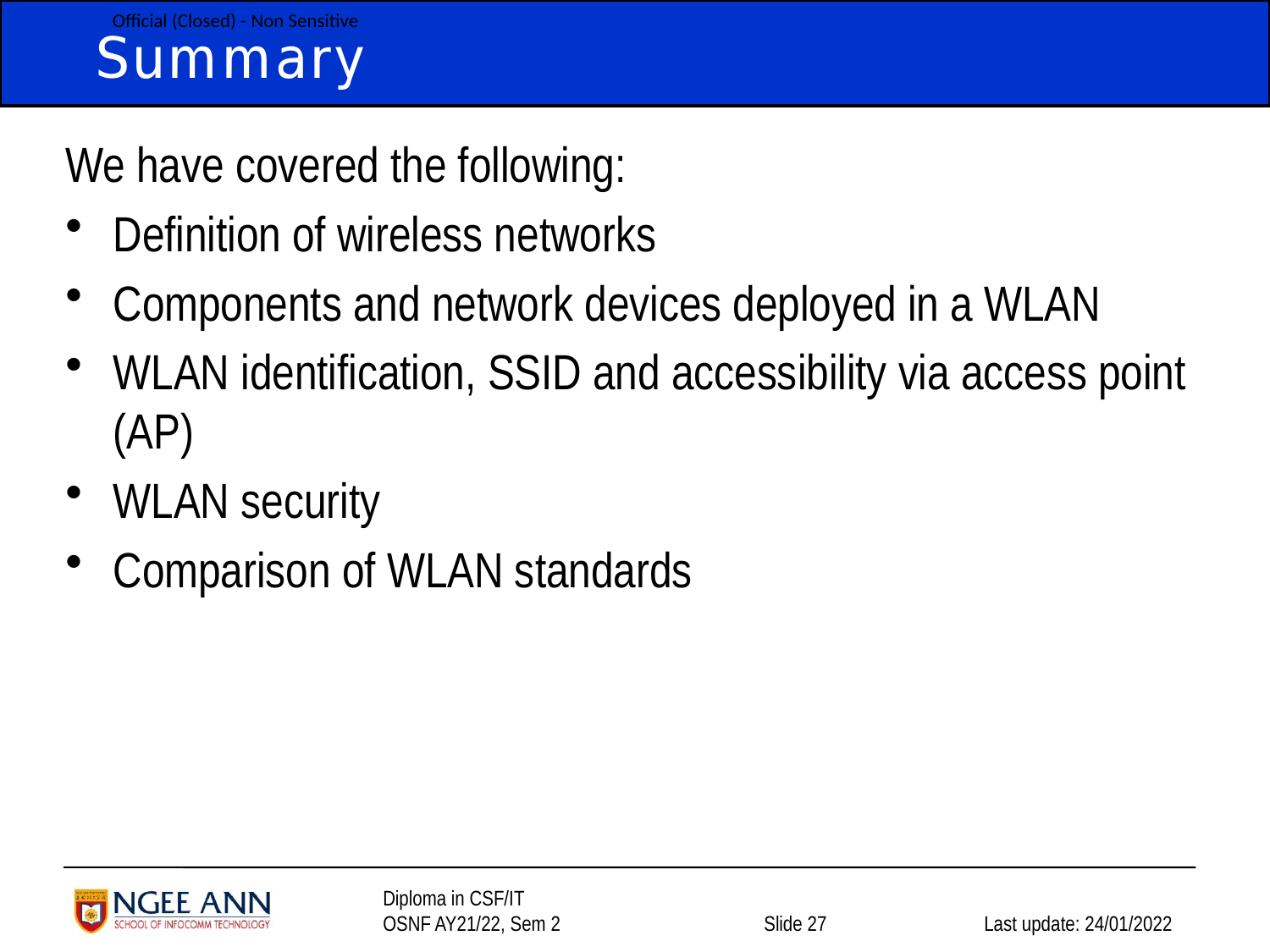

# Summary
We have covered the following:
Definition of wireless networks
Components and network devices deployed in a WLAN
WLAN identification, SSID and accessibility via access point (AP)
WLAN security
Comparison of WLAN standards